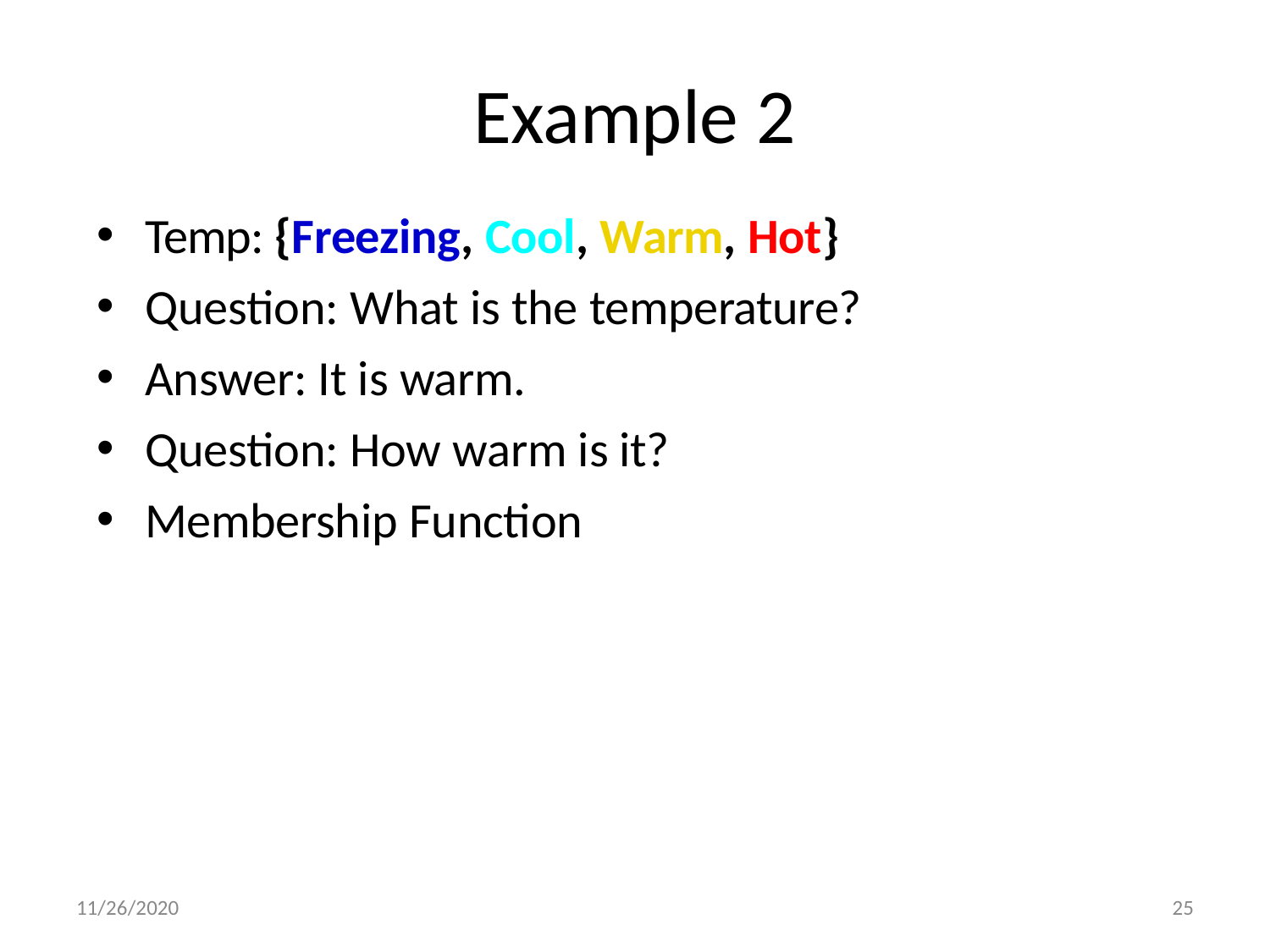

# Example 2
Temp: {Freezing, Cool, Warm, Hot}
Question: What is the temperature?
Answer: It is warm.
Question: How warm is it?
Membership Function
11/26/2020
25